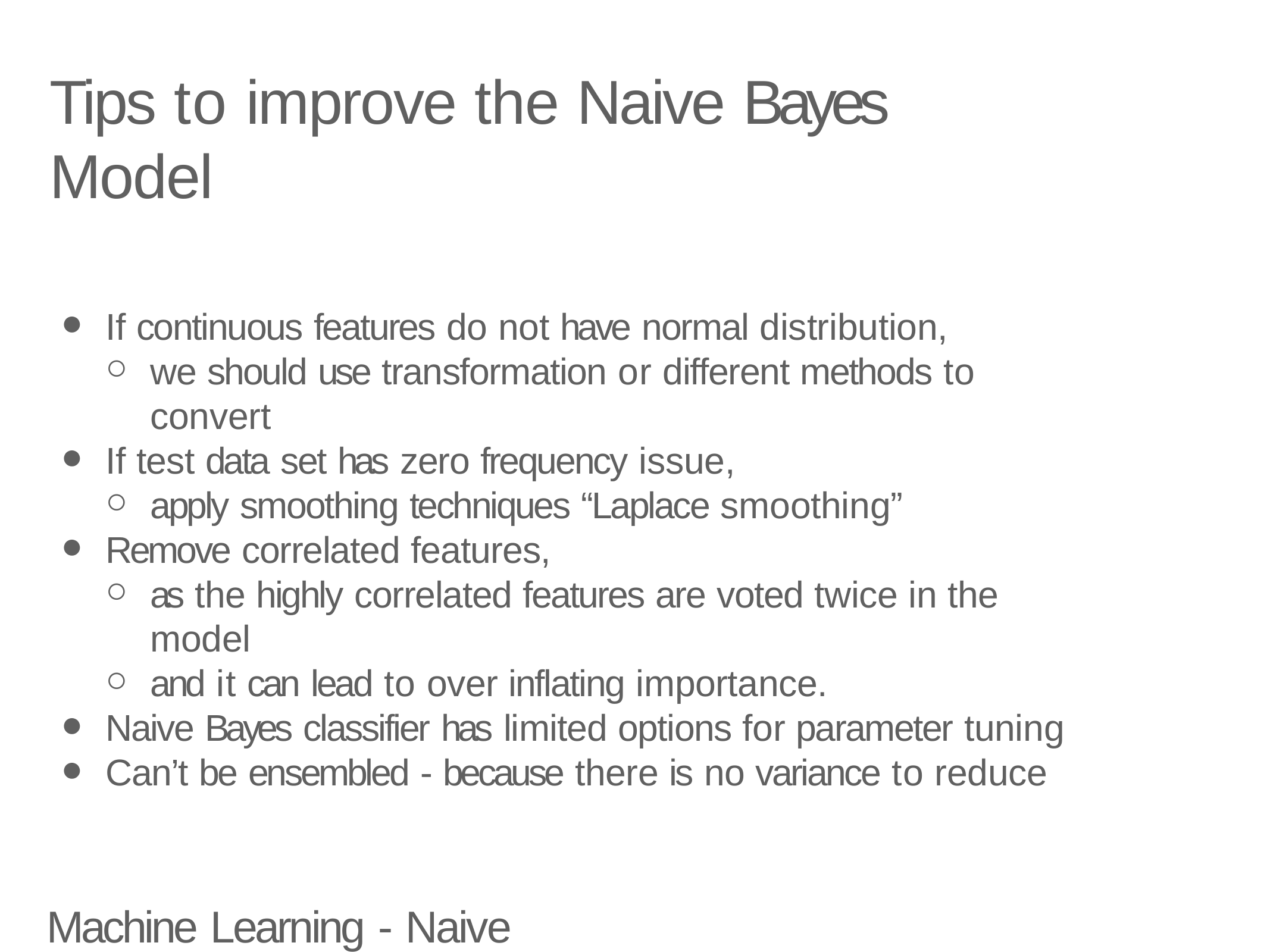

# Tips to improve the Naive Bayes Model
If continuous features do not have normal distribution,
we should use transformation or different methods to convert
If test data set has zero frequency issue,
apply smoothing techniques “Laplace smoothing”
Remove correlated features,
as the highly correlated features are voted twice in the model
and it can lead to over inflating importance.
Naive Bayes classifier has limited options for parameter tuning
Can’t be ensembled - because there is no variance to reduce
Machine Learning - Naive Bayes